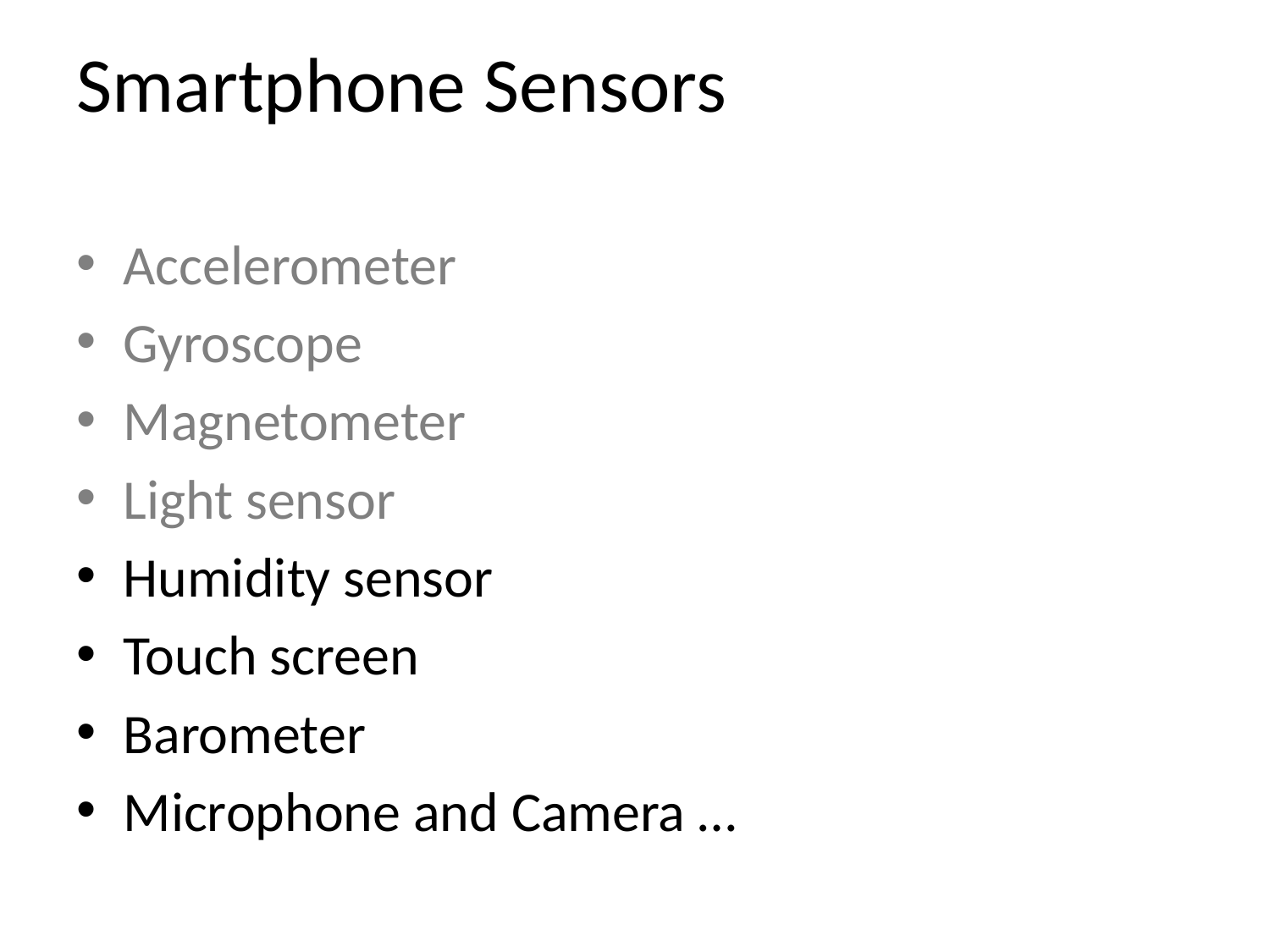

# Smartphone Sensors
Accelerometer
Gyroscope
Magnetometer
Light sensor
Humidity sensor
Touch screen
Barometer
Microphone and Camera …